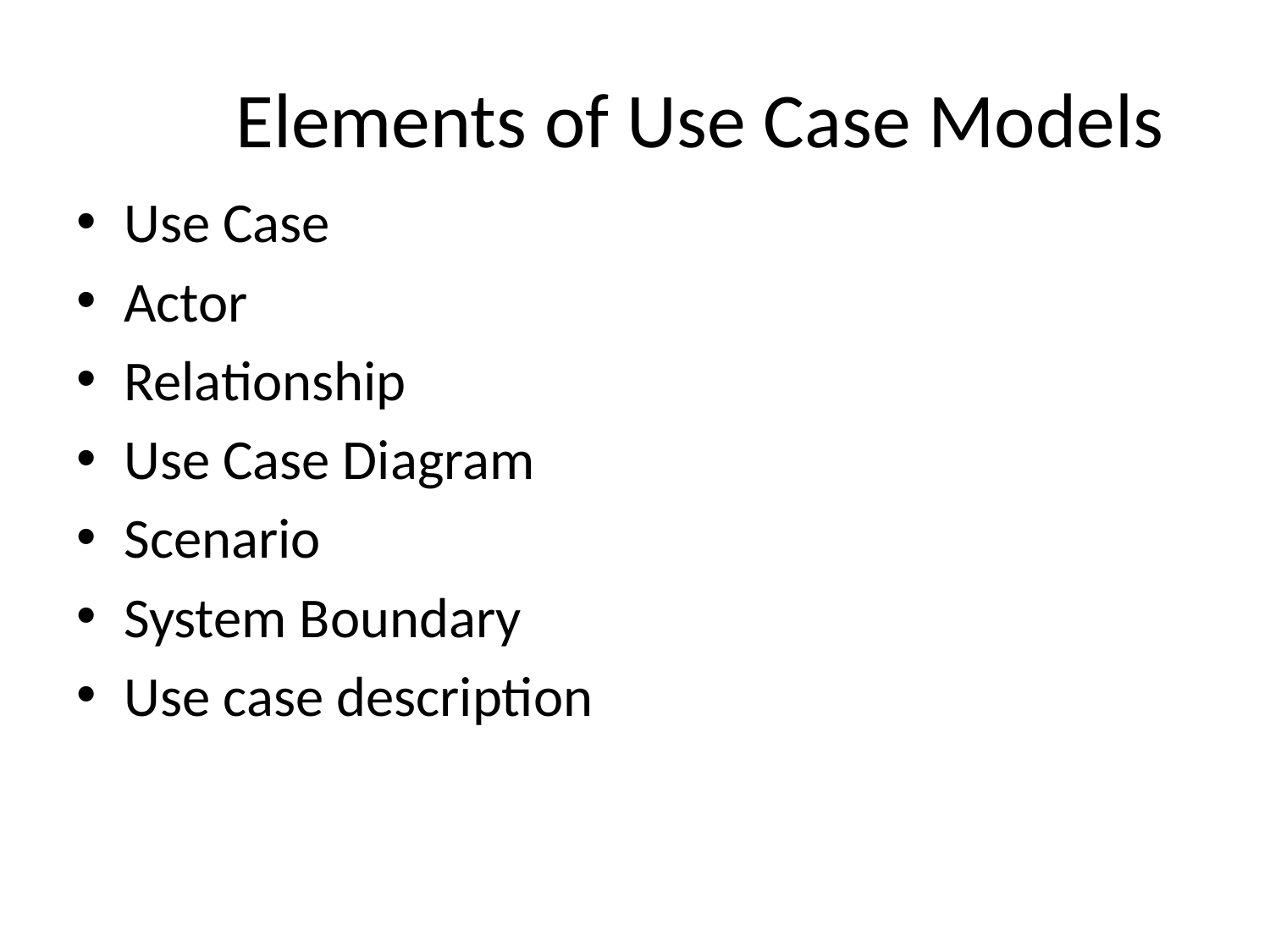

# Elements of Use Case Models
Use Case
Actor
Relationship
Use Case Diagram
Scenario
System Boundary
Use case description